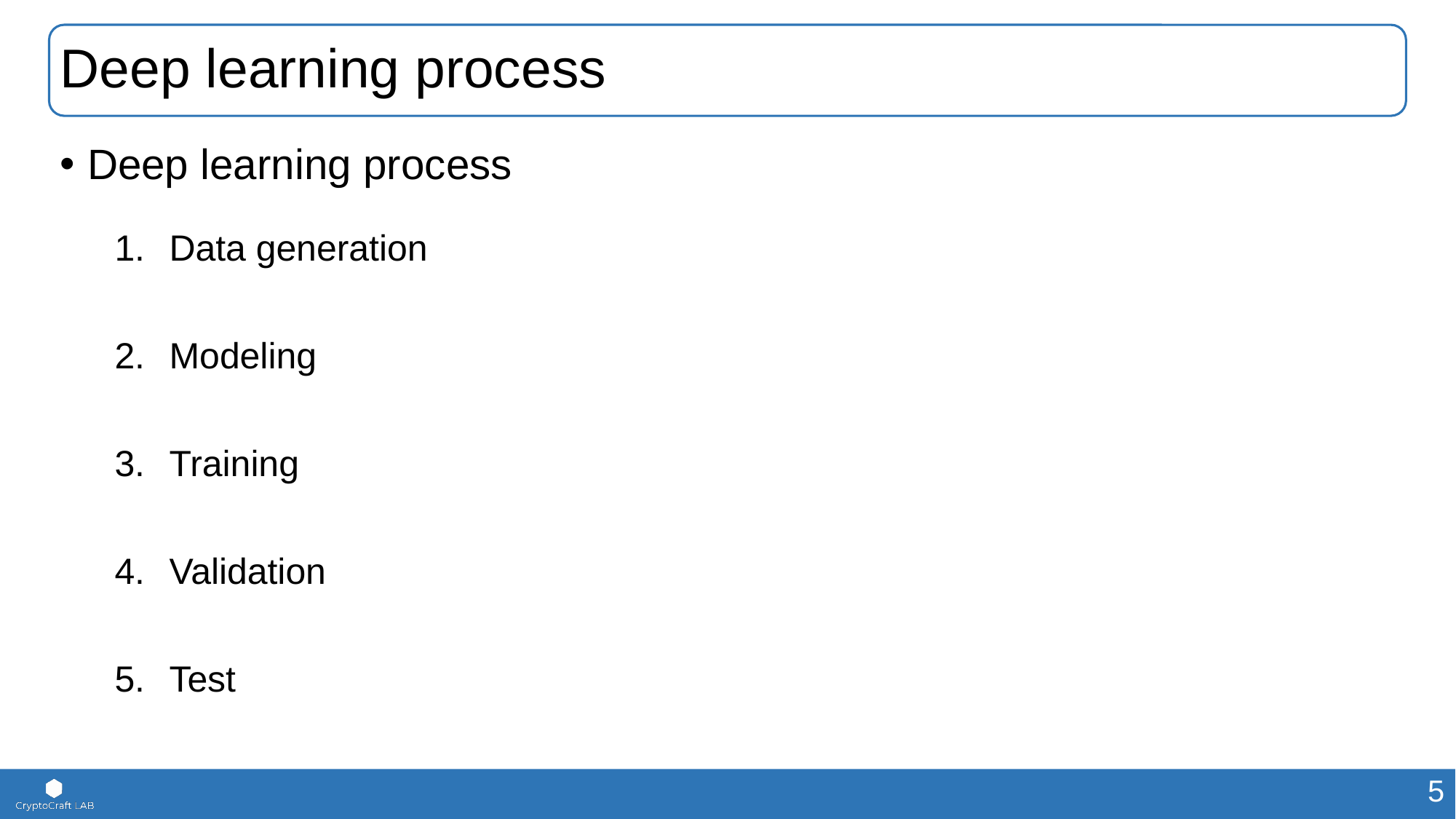

# Deep learning process
Deep learning process

Data generation

Modeling

Training

Validation

Test